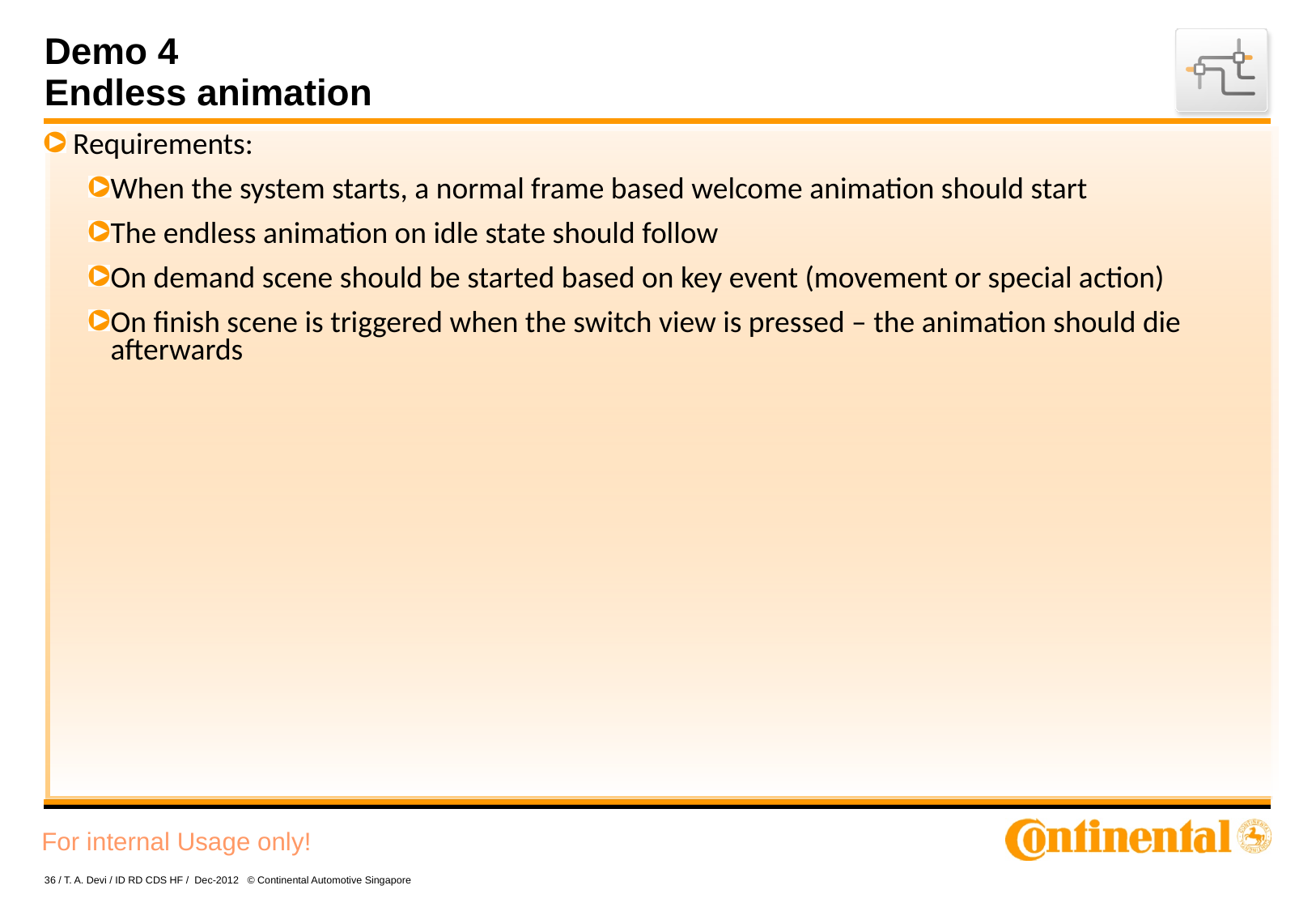

# Demo 4 Endless animation
 Requirements:
When the system starts, a normal frame based welcome animation should start
The endless animation on idle state should follow
On demand scene should be started based on key event (movement or special action)
On finish scene is triggered when the switch view is pressed – the animation should die afterwards

36 / T. A. Devi / ID RD CDS HF /  Dec-2012   © Continental Automotive Singapore